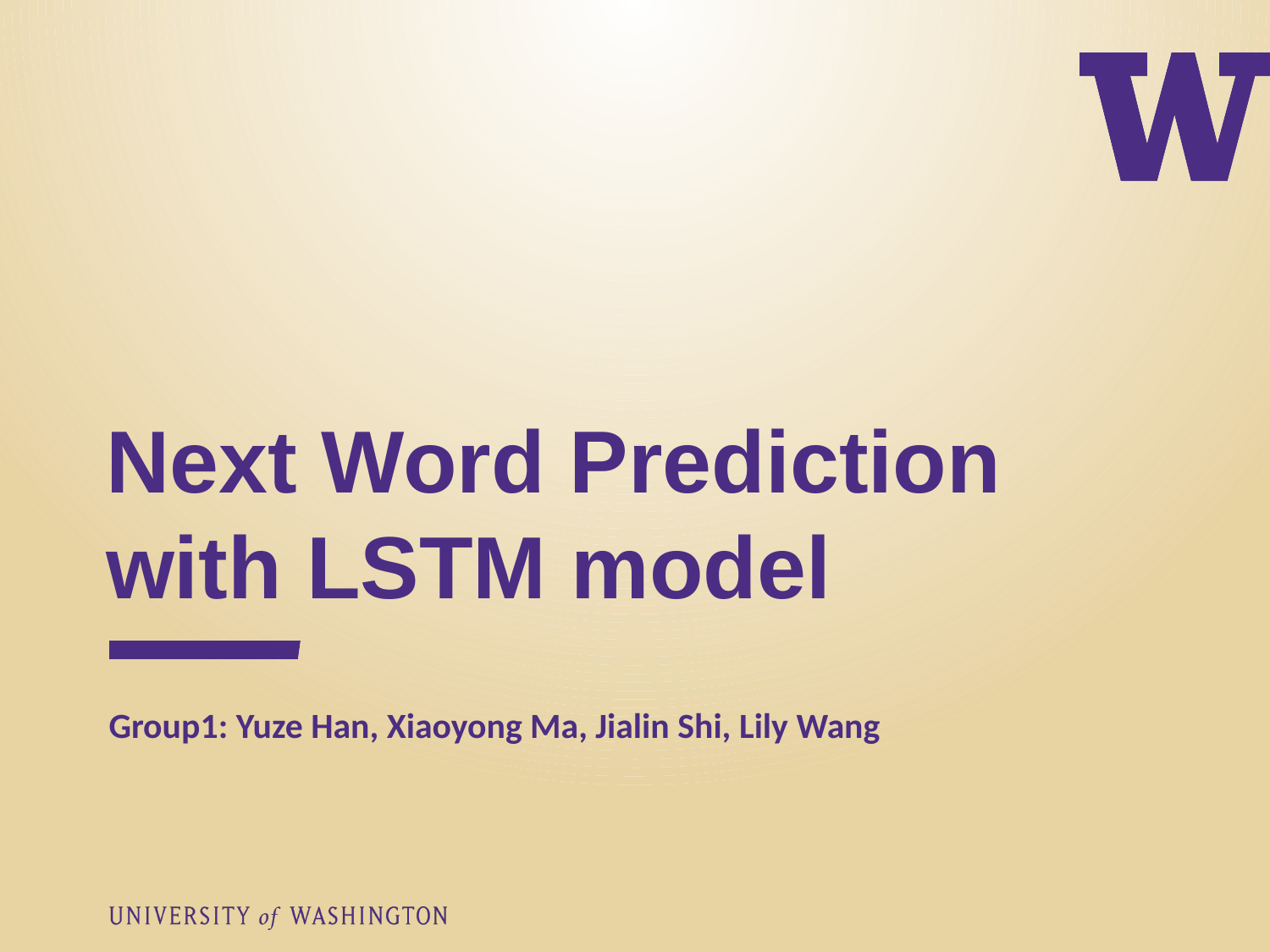

# Next Word Prediction with LSTM model
Group1: Yuze Han, Xiaoyong Ma, Jialin Shi, Lily Wang